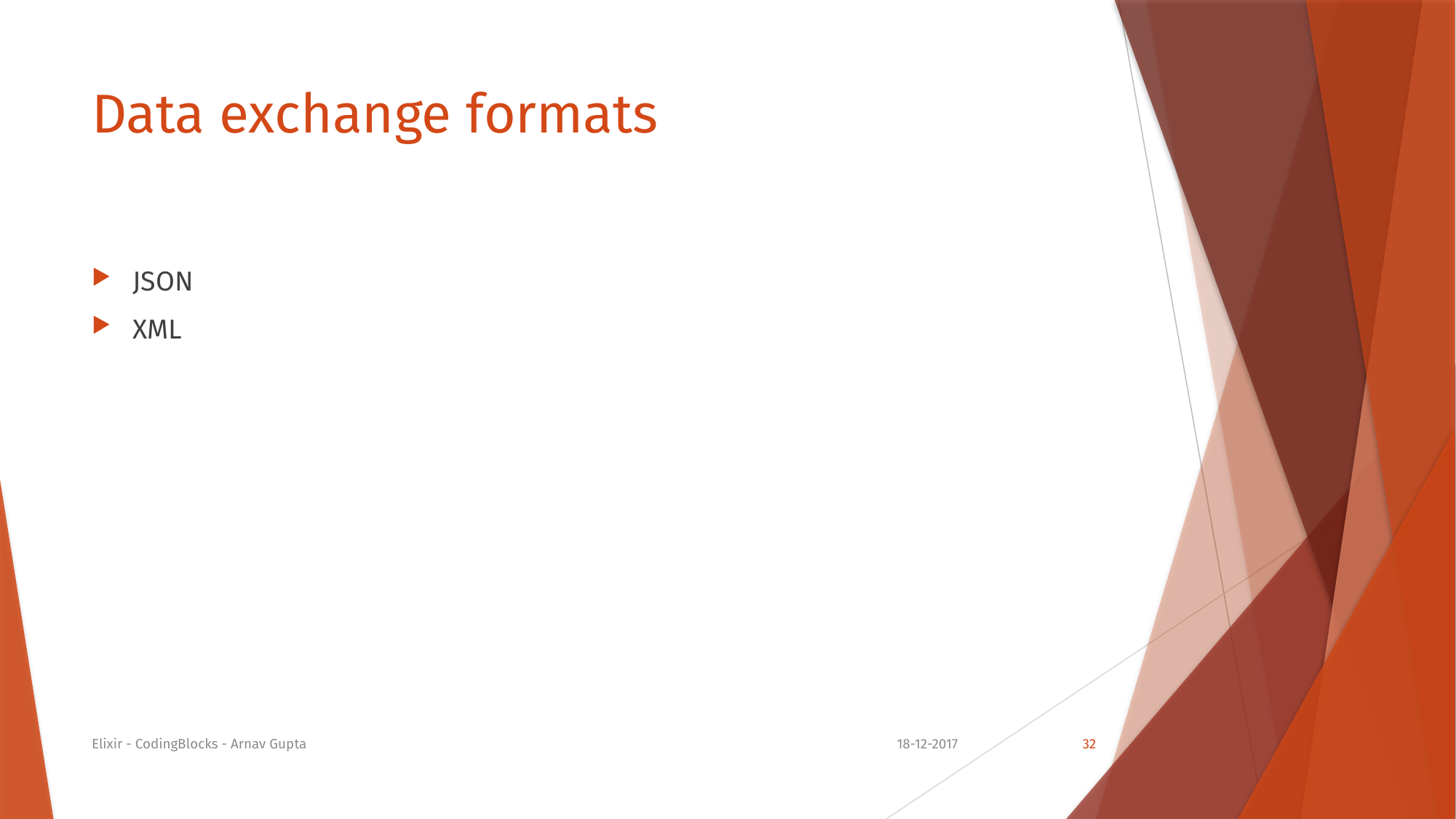

# Data exchange formats
JSON
XML
Elixir - CodingBlocks - Arnav Gupta
18-12-2017
32